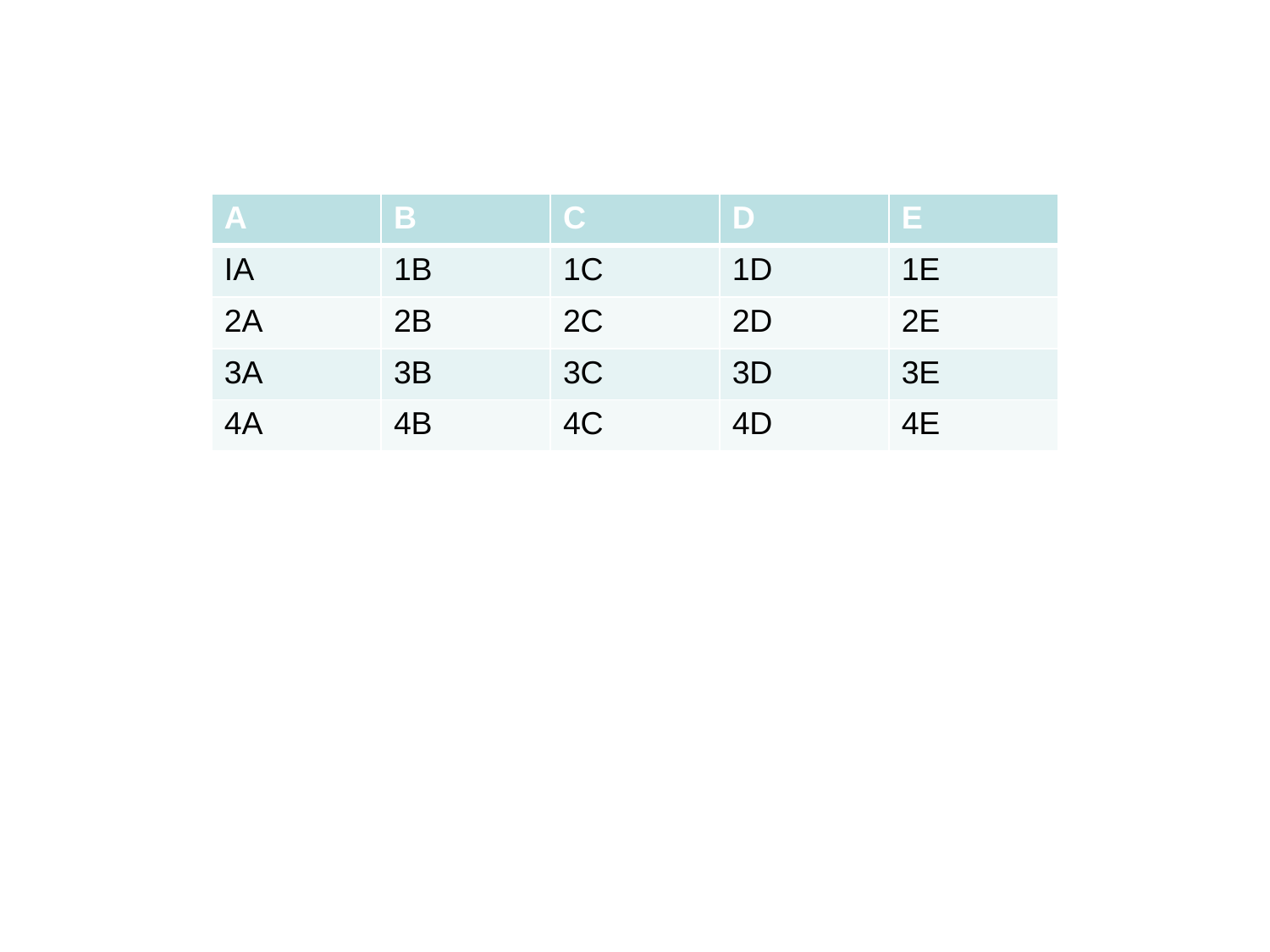

| A | B | C | D | E |
| --- | --- | --- | --- | --- |
| IA | 1B | 1C | 1D | 1E |
| 2A | 2B | 2C | 2D | 2E |
| 3A | 3B | 3C | 3D | 3E |
| 4A | 4B | 4C | 4D | 4E |